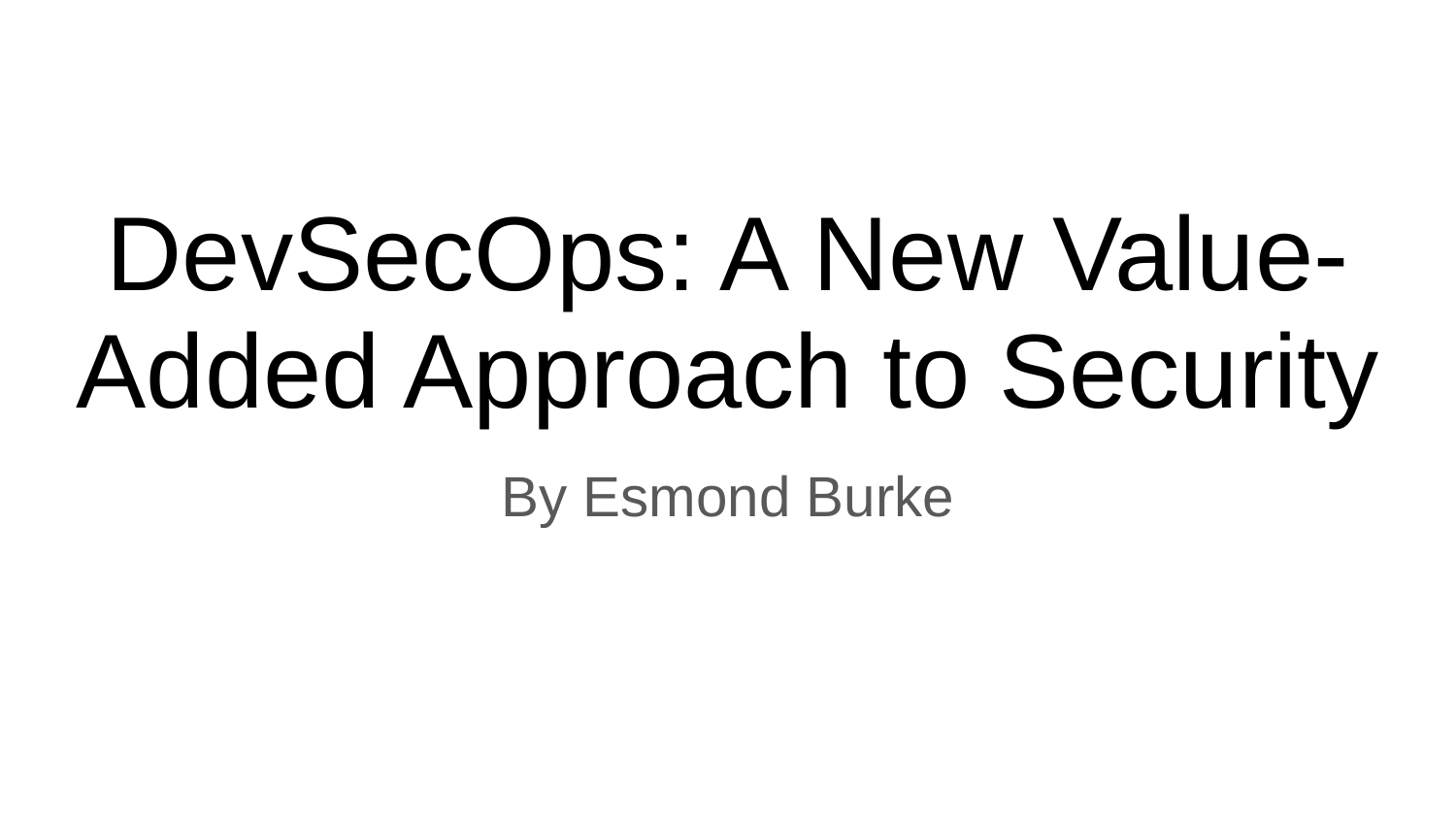

# DevSecOps: A New Value-Added Approach to Security
By Esmond Burke